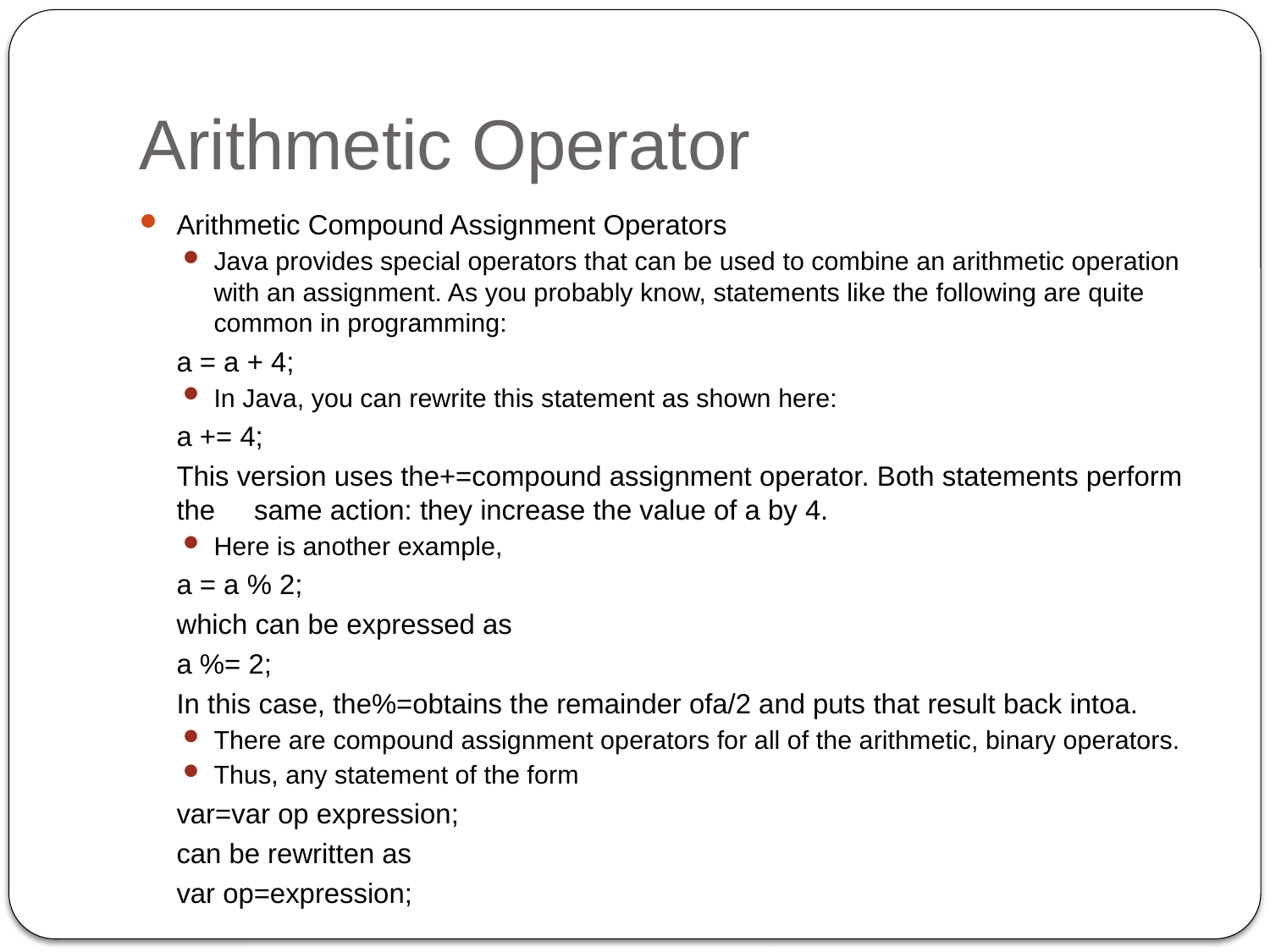

# Arithmetic Operator
Arithmetic Compound Assignment Operators
Java provides special operators that can be used to combine an arithmetic operation with an assignment. As you probably know, statements like the following are quite common in programming:
		a = a + 4;
In Java, you can rewrite this statement as shown here:
		a += 4;
		This version uses the+=compound assignment operator. Both statements perform the 	same action: they increase the value of a by 4.
Here is another example,
		a = a % 2;
		which can be expressed as
		a %= 2;
		In this case, the%=obtains the remainder ofa/2 and puts that result back intoa.
There are compound assignment operators for all of the arithmetic, binary operators.
Thus, any statement of the form
		var=var op expression;
		can be rewritten as
		var op=expression;